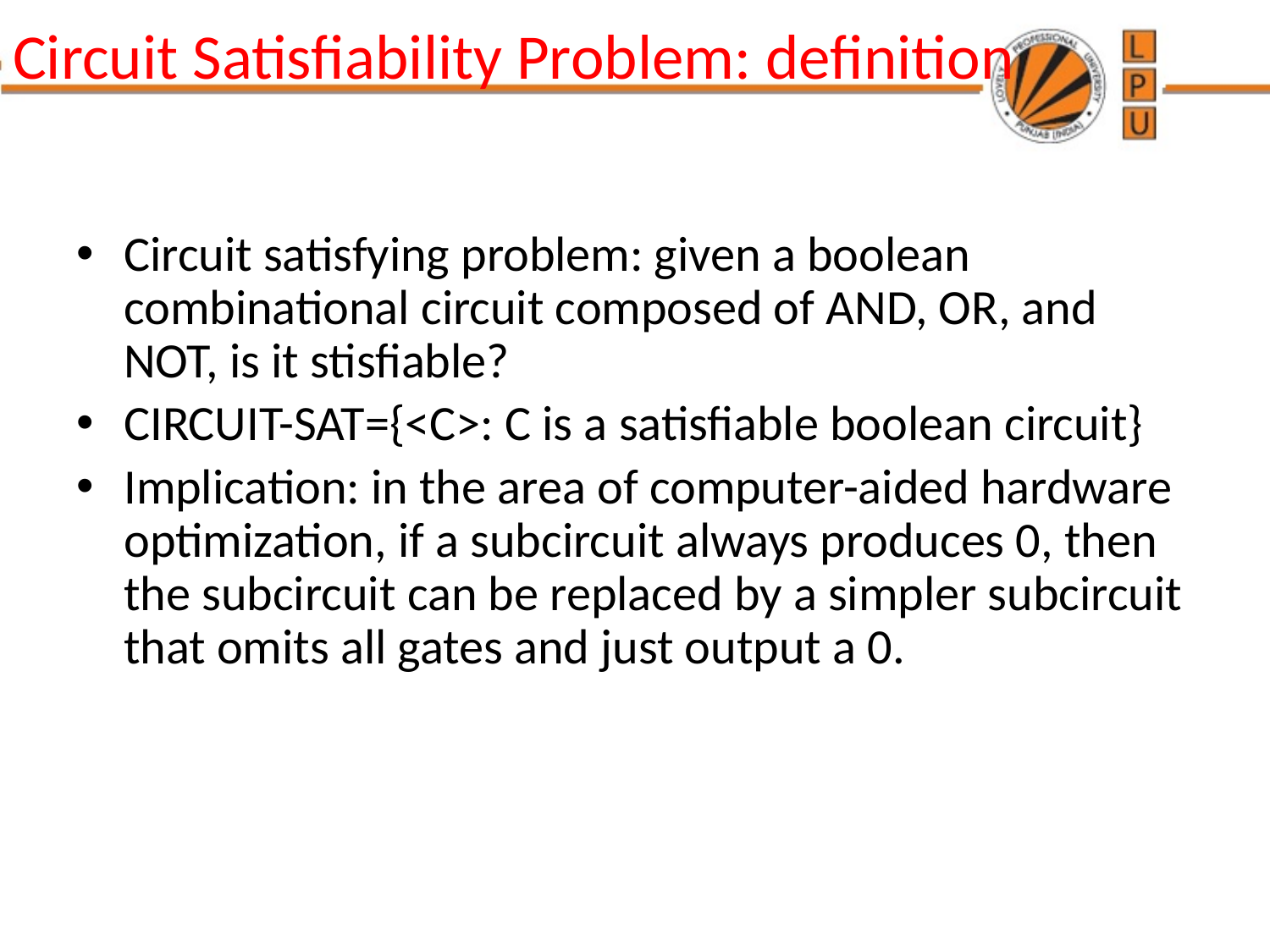

# Circuit Satisfiability Problem: definition
Circuit satisfying problem: given a boolean combinational circuit composed of AND, OR, and NOT, is it stisfiable?
CIRCUIT-SAT={<C>: C is a satisfiable boolean circuit}
Implication: in the area of computer-aided hardware optimization, if a subcircuit always produces 0, then the subcircuit can be replaced by a simpler subcircuit that omits all gates and just output a 0.